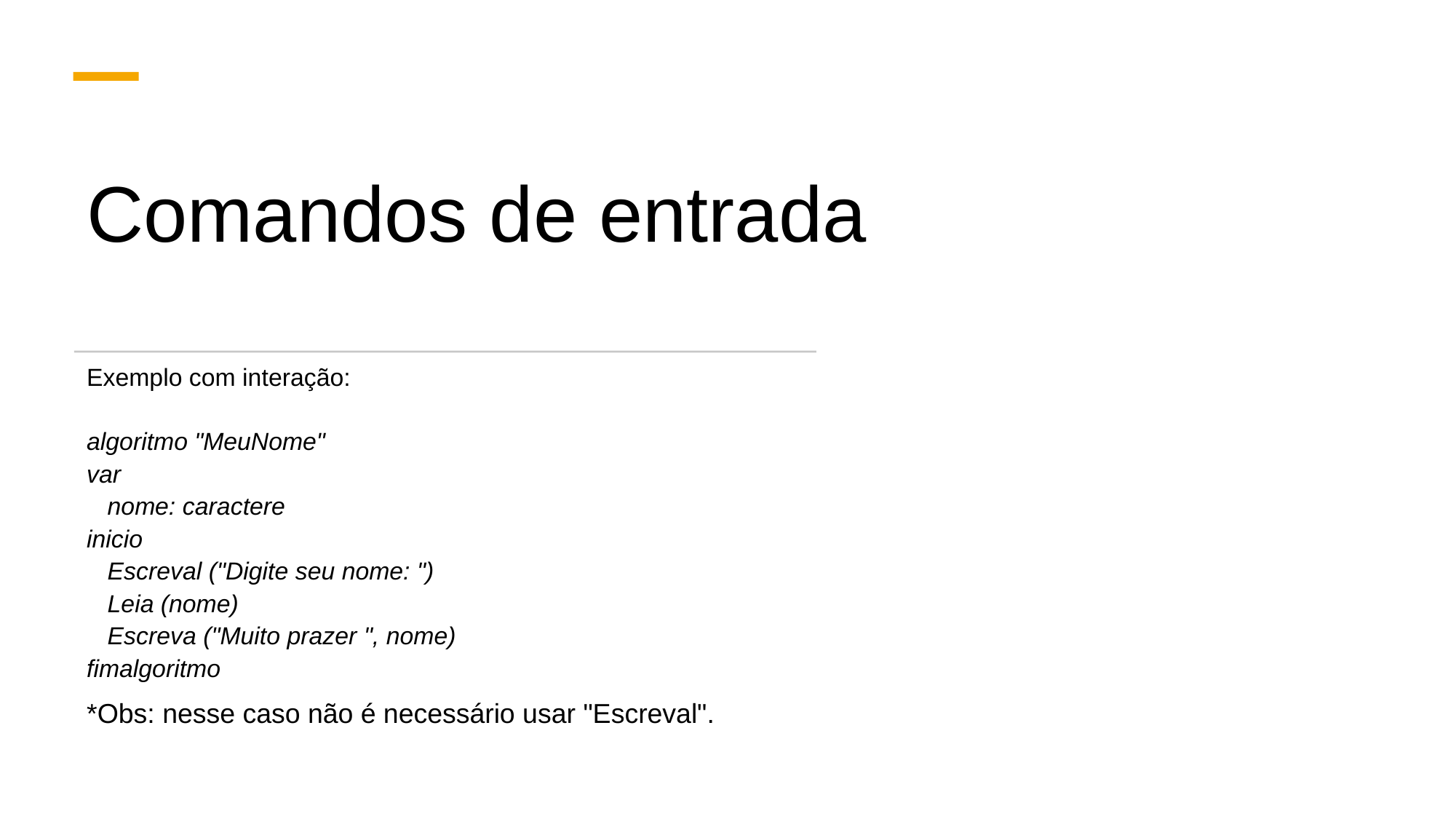

# Comandos de entrada
Exemplo com interação:

algoritmo "MeuNome"
var
   nome: caractere
inicio
   Escreval ("Digite seu nome: ")
   Leia (nome)
   Escreva ("Muito prazer ", nome)
fimalgoritmo

*Obs: nesse caso não é necessário usar "Escreval".